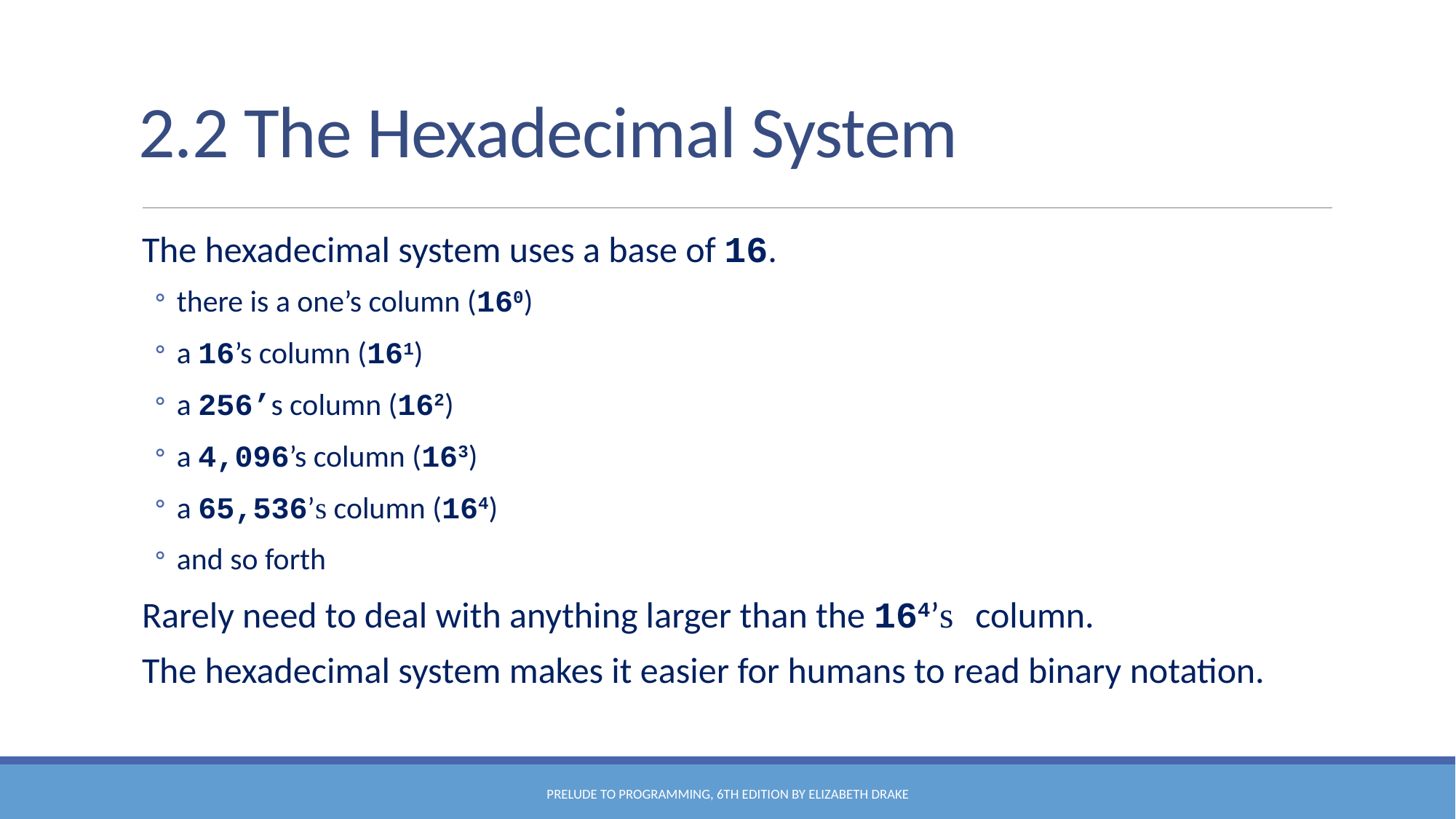

# 2.2 The Hexadecimal System
The hexadecimal system uses a base of 16.
there is a one’s column (160)
a 16’s column (161)
a 256’s column (162)
a 4,096’s column (163)
a 65,536’s column (164)
and so forth
Rarely need to deal with anything larger than the 164’s column.
The hexadecimal system makes it easier for humans to read binary notation.
Prelude to Programming, 6th edition by Elizabeth Drake